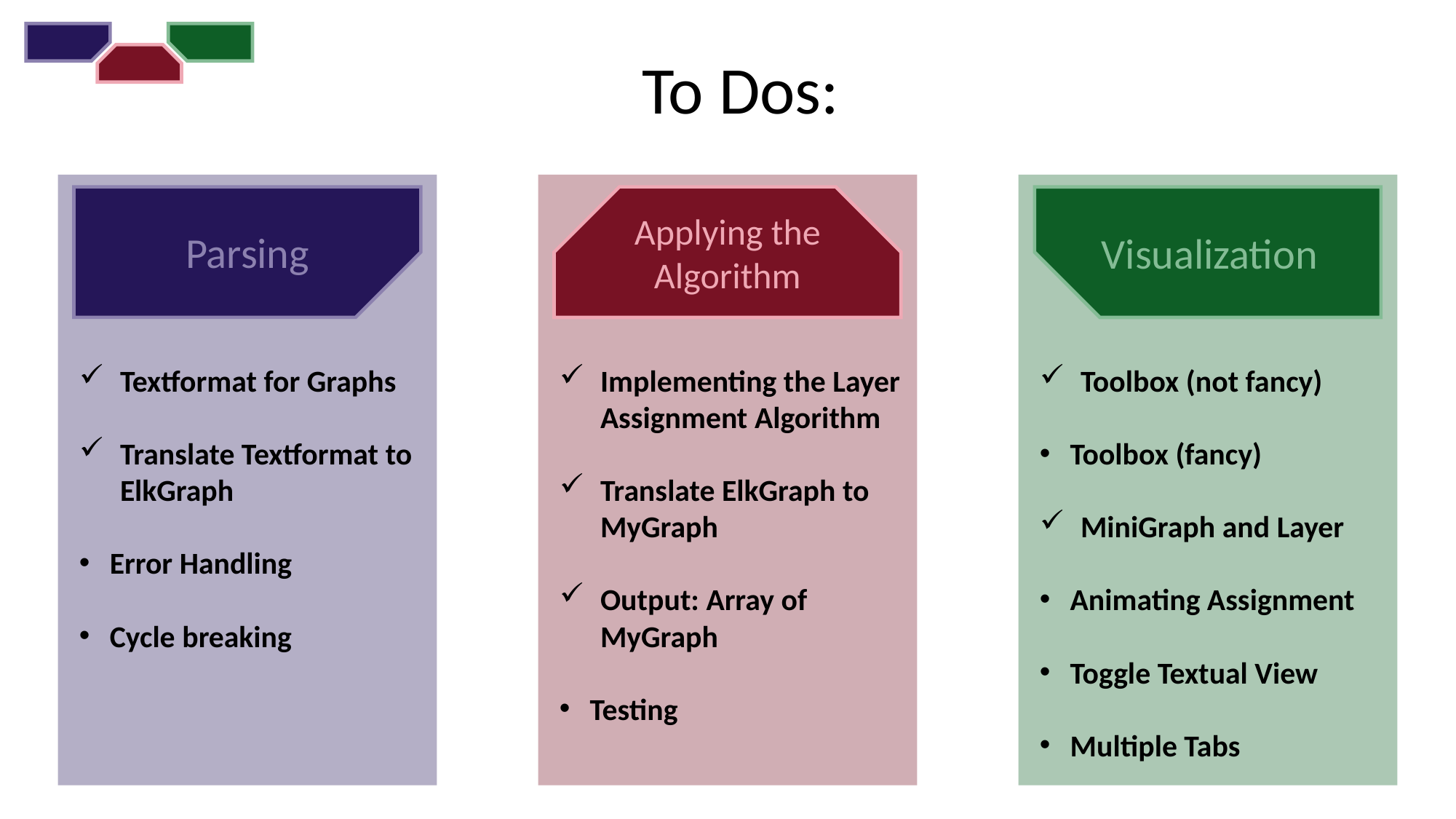

To Dos:

Implementing the Layer Assignment Algorithm

Translate ElkGraph to MyGraph

Output: Array of MyGraph

Testing

Toolbox (not fancy)

Toolbox (fancy)

MiniGraph and Layer

Animating Assignment

Toggle Textual View

Multiple Tabs

Textformat for Graphs

Translate Textformat to ElkGraph

Error Handling

Cycle breaking

Parsing

Applying the Algorithm

Visualization